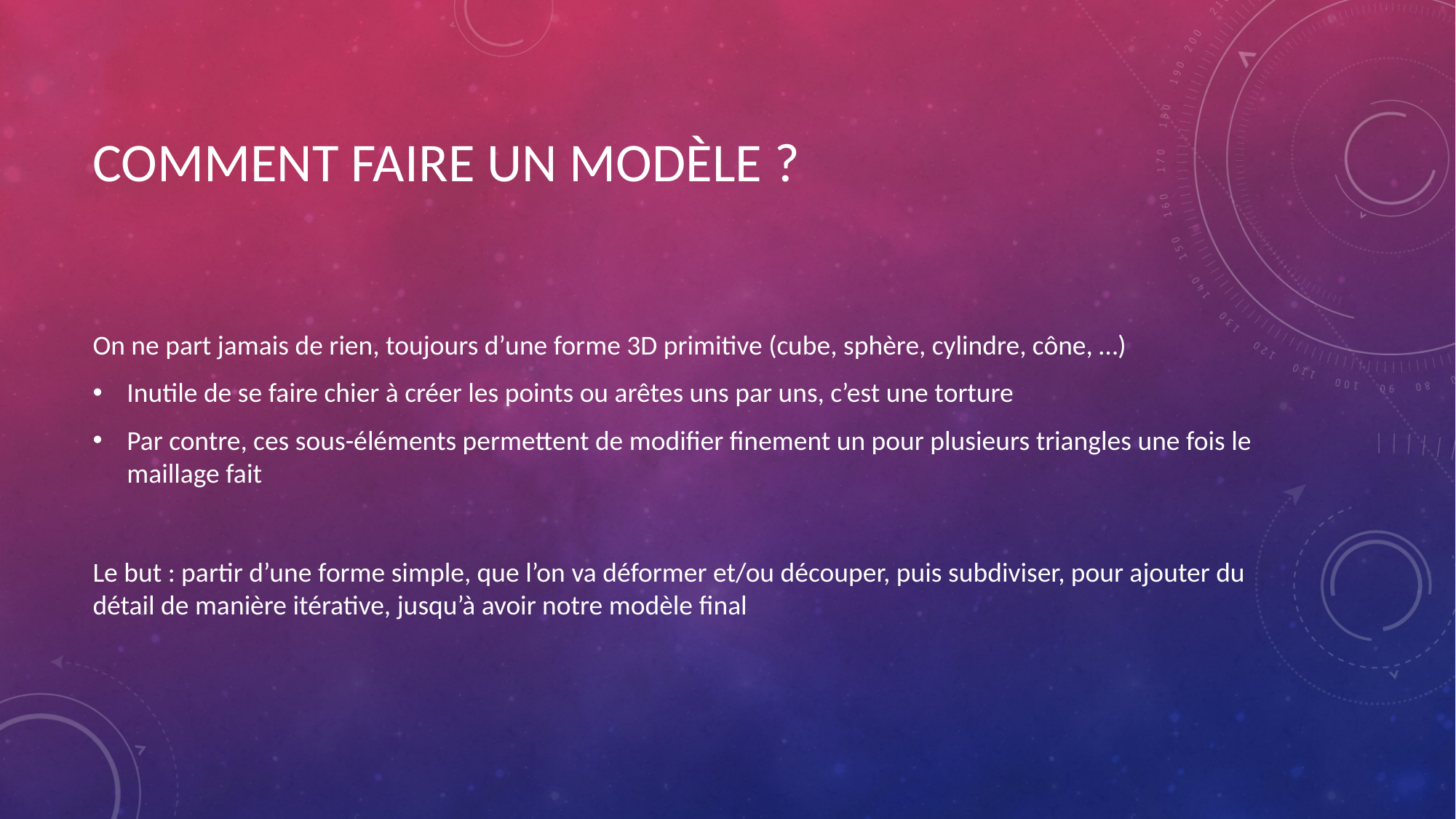

# Comment faire un modèle ?
On ne part jamais de rien, toujours d’une forme 3D primitive (cube, sphère, cylindre, cône, …)
Inutile de se faire chier à créer les points ou arêtes uns par uns, c’est une torture
Par contre, ces sous-éléments permettent de modifier finement un pour plusieurs triangles une fois le maillage fait

Le but : partir d’une forme simple, que l’on va déformer et/ou découper, puis subdiviser, pour ajouter du détail de manière itérative, jusqu’à avoir notre modèle final